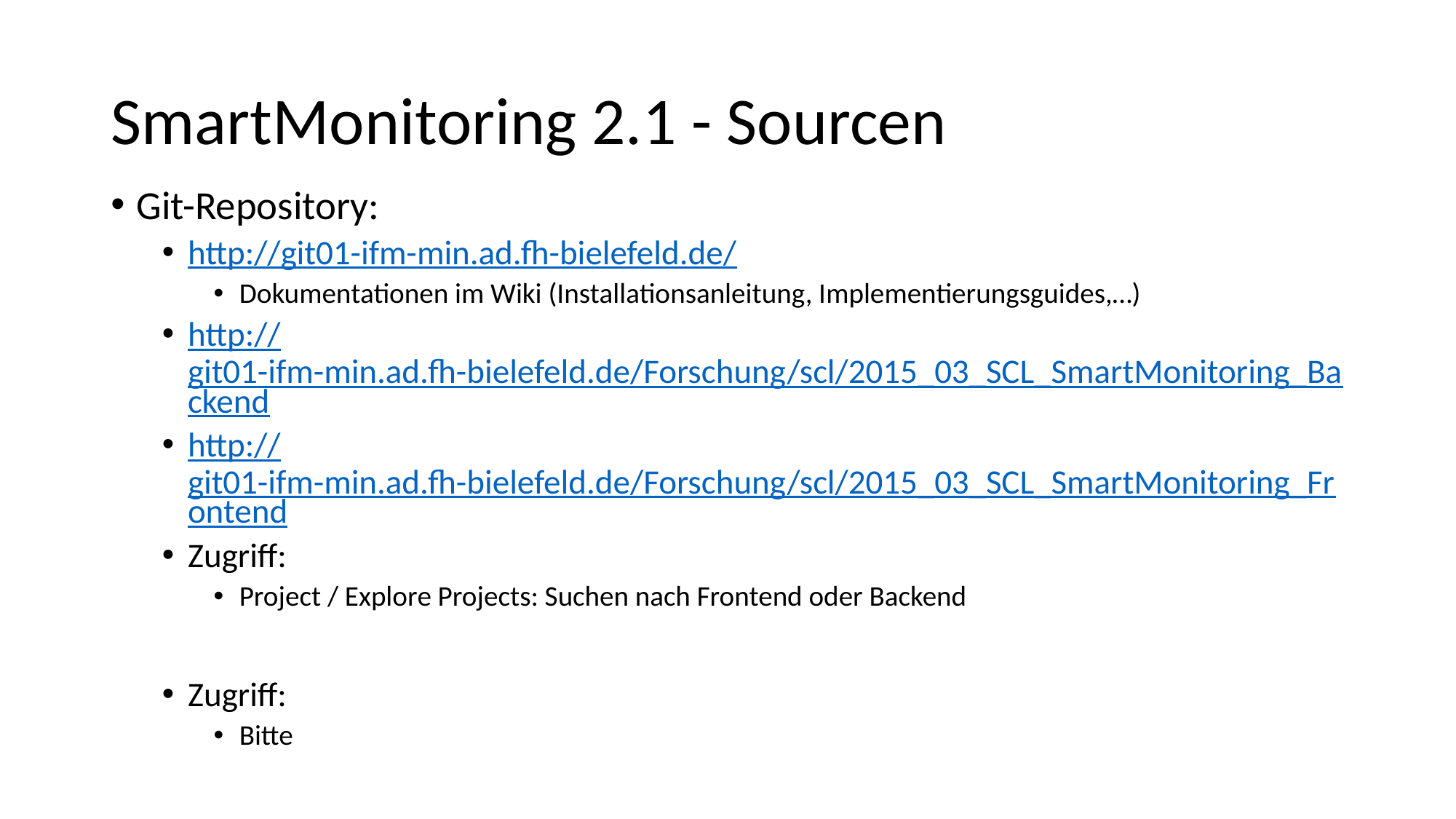

# SmartMonitoring 2.1 - Sourcen
Git-Repository:
http://git01-ifm-min.ad.fh-bielefeld.de/
Dokumentationen im Wiki (Installationsanleitung, Implementierungsguides,…)
http://git01-ifm-min.ad.fh-bielefeld.de/Forschung/scl/2015_03_SCL_SmartMonitoring_Backend
http://git01-ifm-min.ad.fh-bielefeld.de/Forschung/scl/2015_03_SCL_SmartMonitoring_Frontend
Zugriff:
Project / Explore Projects: Suchen nach Frontend oder Backend

Zugriff:
Bitte